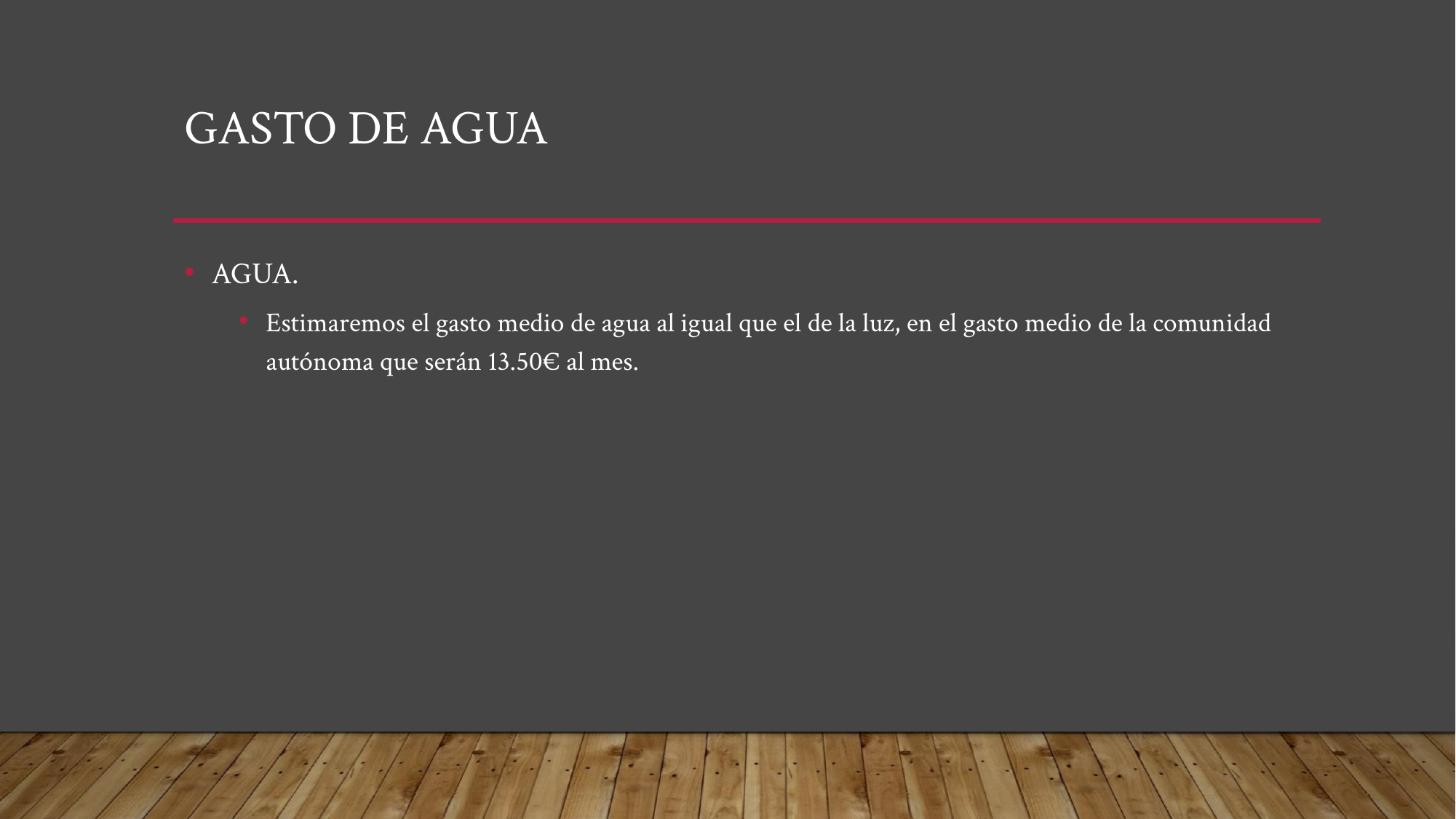

# GASTO DE AGUA
AGUA.
Estimaremos el gasto medio de agua al igual que el de la luz, en el gasto medio de la comunidad autónoma que serán 13.50€ al mes.